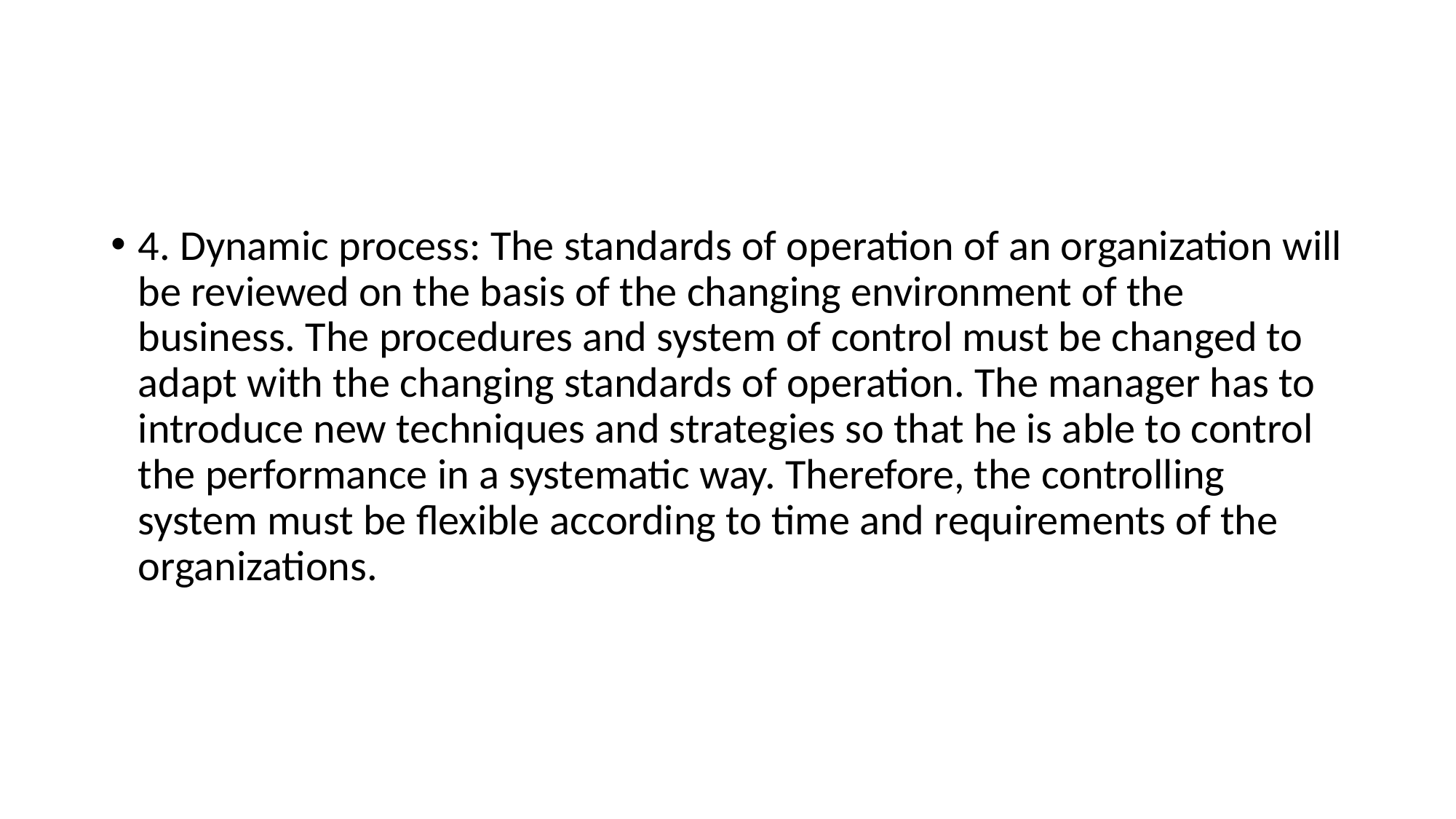

#
4. Dynamic process: The standards of operation of an organization will be reviewed on the basis of the changing environment of the business. The procedures and system of control must be changed to adapt with the changing standards of operation. The manager has to introduce new techniques and strategies so that he is able to control the performance in a systematic way. Therefore, the controlling system must be flexible according to time and requirements of the organizations.